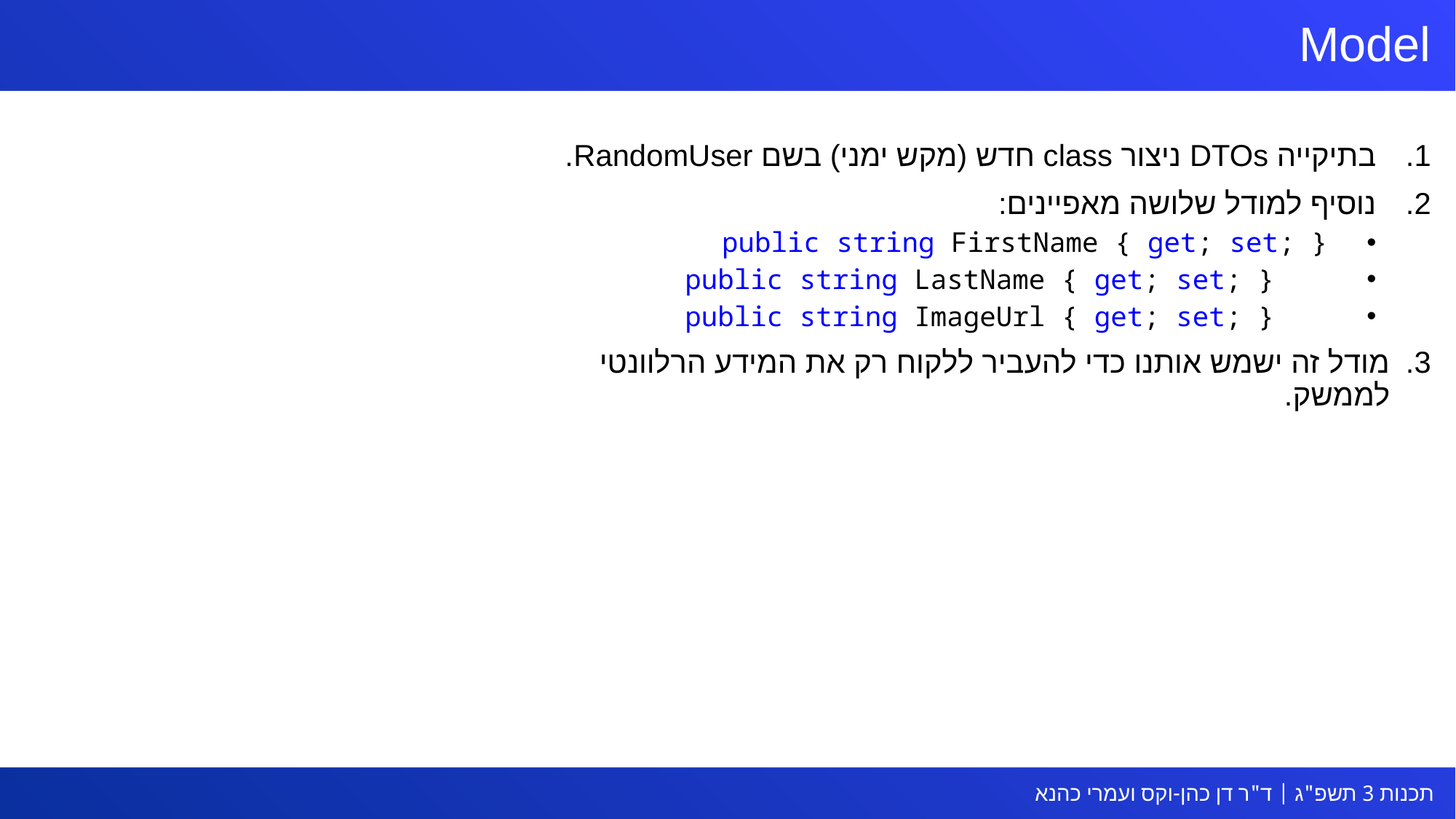

# Model
בתיקייה DTOs ניצור class חדש (מקש ימני) בשם RandomUser.
נוסיף למודל שלושה מאפיינים:
 public string FirstName { get; set; }
        public string LastName { get; set; }
        public string ImageUrl { get; set; }
מודל זה ישמש אותנו כדי להעביר ללקוח רק את המידע הרלוונטי לממשק.